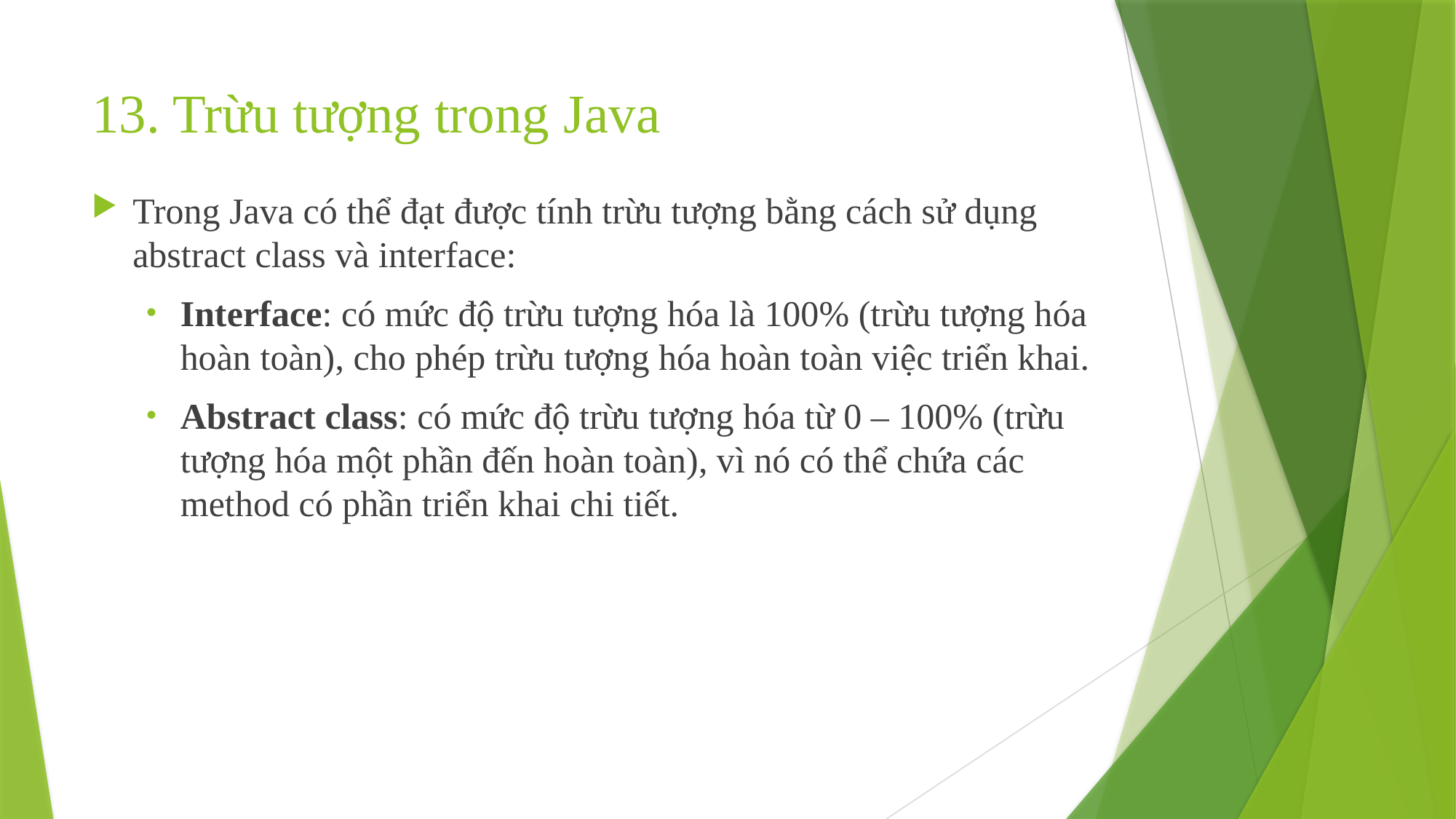

# 13. Trừu tượng trong Java
Trong Java có thể đạt được tính trừu tượng bằng cách sử dụng abstract class và interface:
Interface: có mức độ trừu tượng hóa là 100% (trừu tượng hóa hoàn toàn), cho phép trừu tượng hóa hoàn toàn việc triển khai.
Abstract class: có mức độ trừu tượng hóa từ 0 – 100% (trừu tượng hóa một phần đến hoàn toàn), vì nó có thể chứa các method có phần triển khai chi tiết.